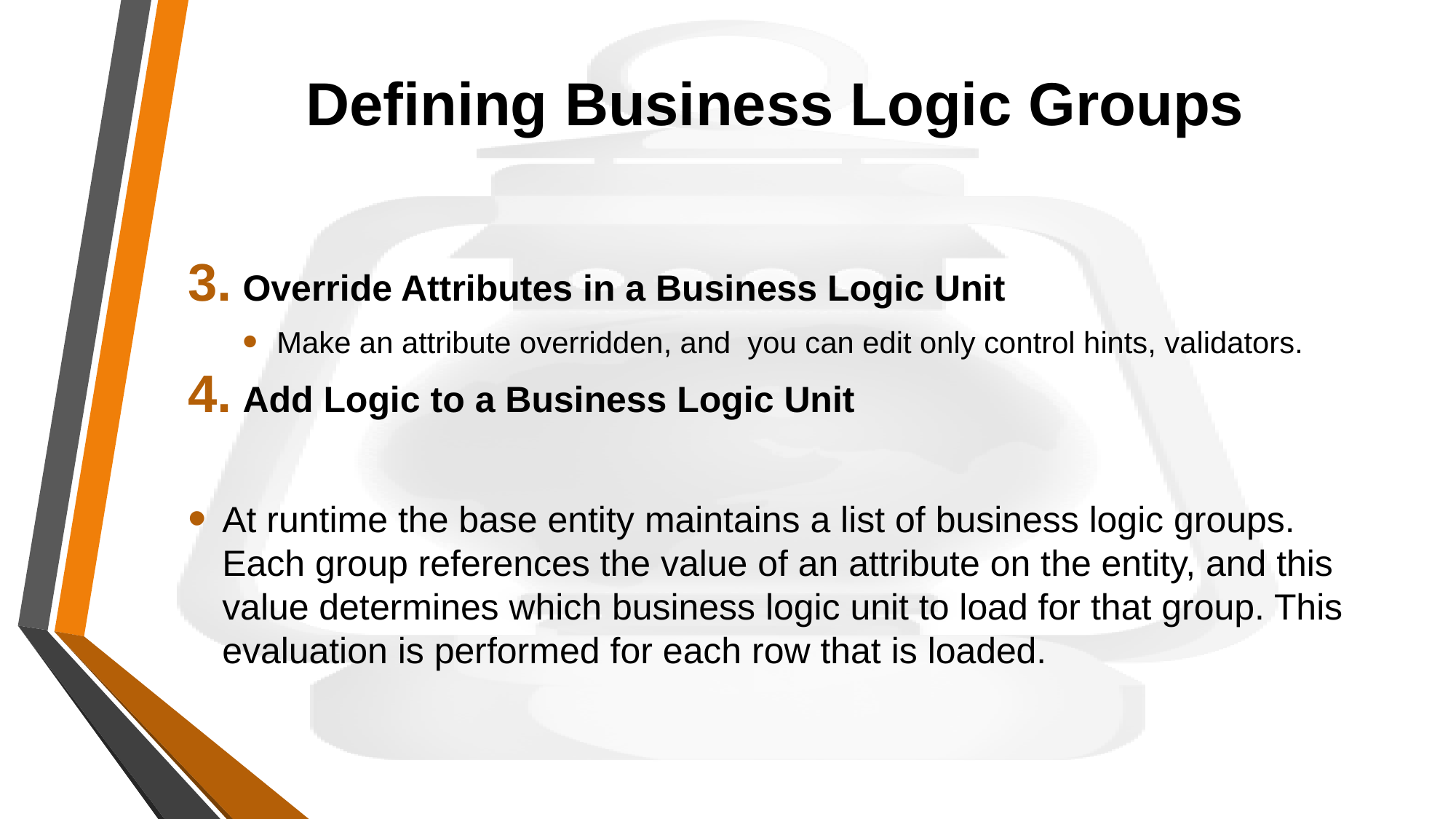

# Defining Business Logic Groups
Override Attributes in a Business Logic Unit
Make an attribute overridden, and  you can edit only control hints, validators.
Add Logic to a Business Logic Unit

At runtime the base entity maintains a list of business logic groups. Each group references the value of an attribute on the entity, and this value determines which business logic unit to load for that group. This evaluation is performed for each row that is loaded.